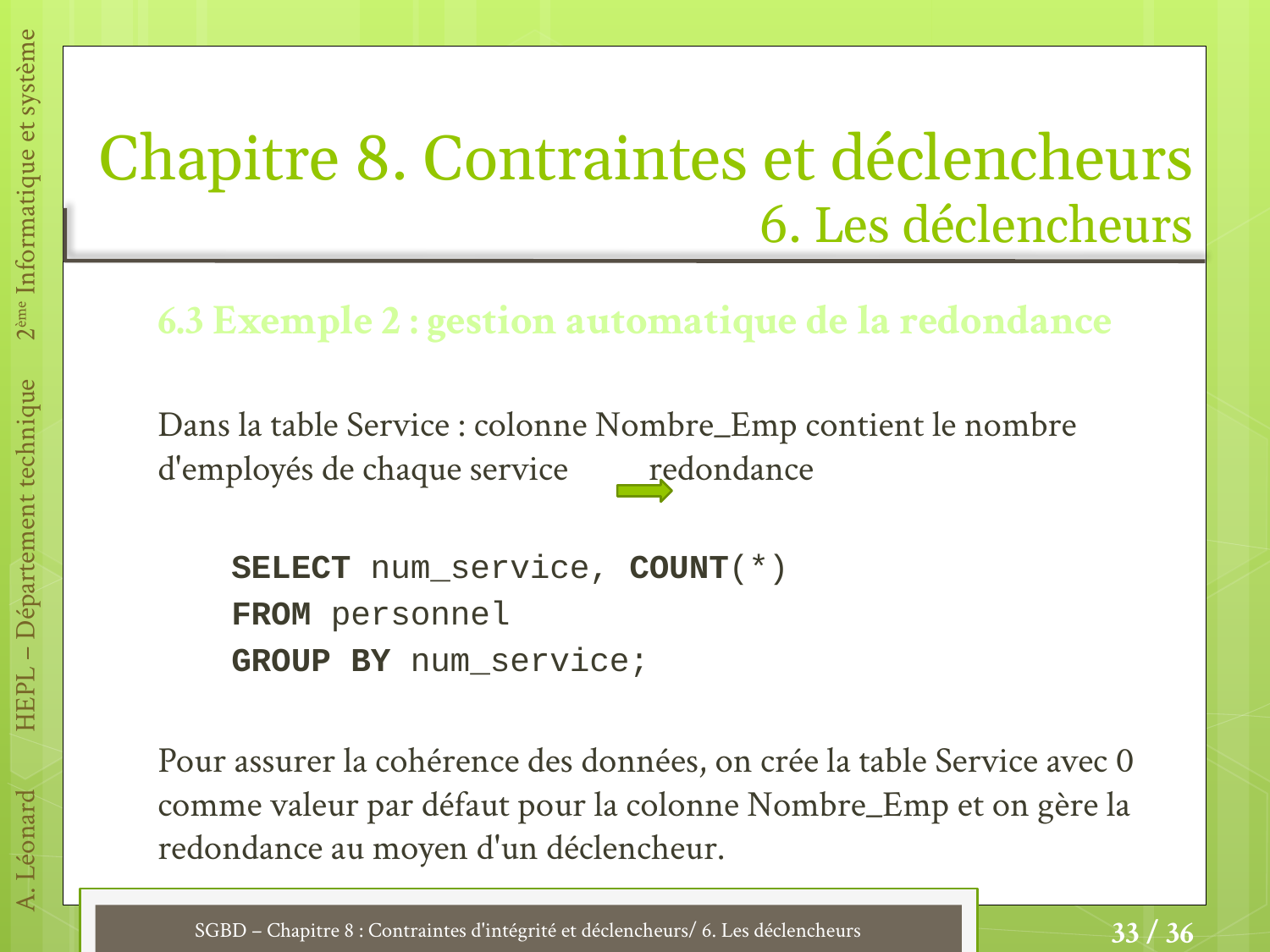

# Chapitre 8. Contraintes et déclencheurs 6. Les déclencheurs
6.3 Exemple 2 : gestion automatique de la redondance

Dans la table Service : colonne Nombre_Emp contient le nombre d'employés de chaque service          redondance

SELECT num_service, COUNT(*)
FROM personnel
GROUP BY num_service;

Pour assurer la cohérence des données, on crée la table Service avec 0 comme valeur par défaut pour la colonne Nombre_Emp et on gère la redondance au moyen d'un déclencheur.

SGBD – Chapitre 8 : Contraintes d'intégrité et déclencheurs/ 6. Les déclencheurs